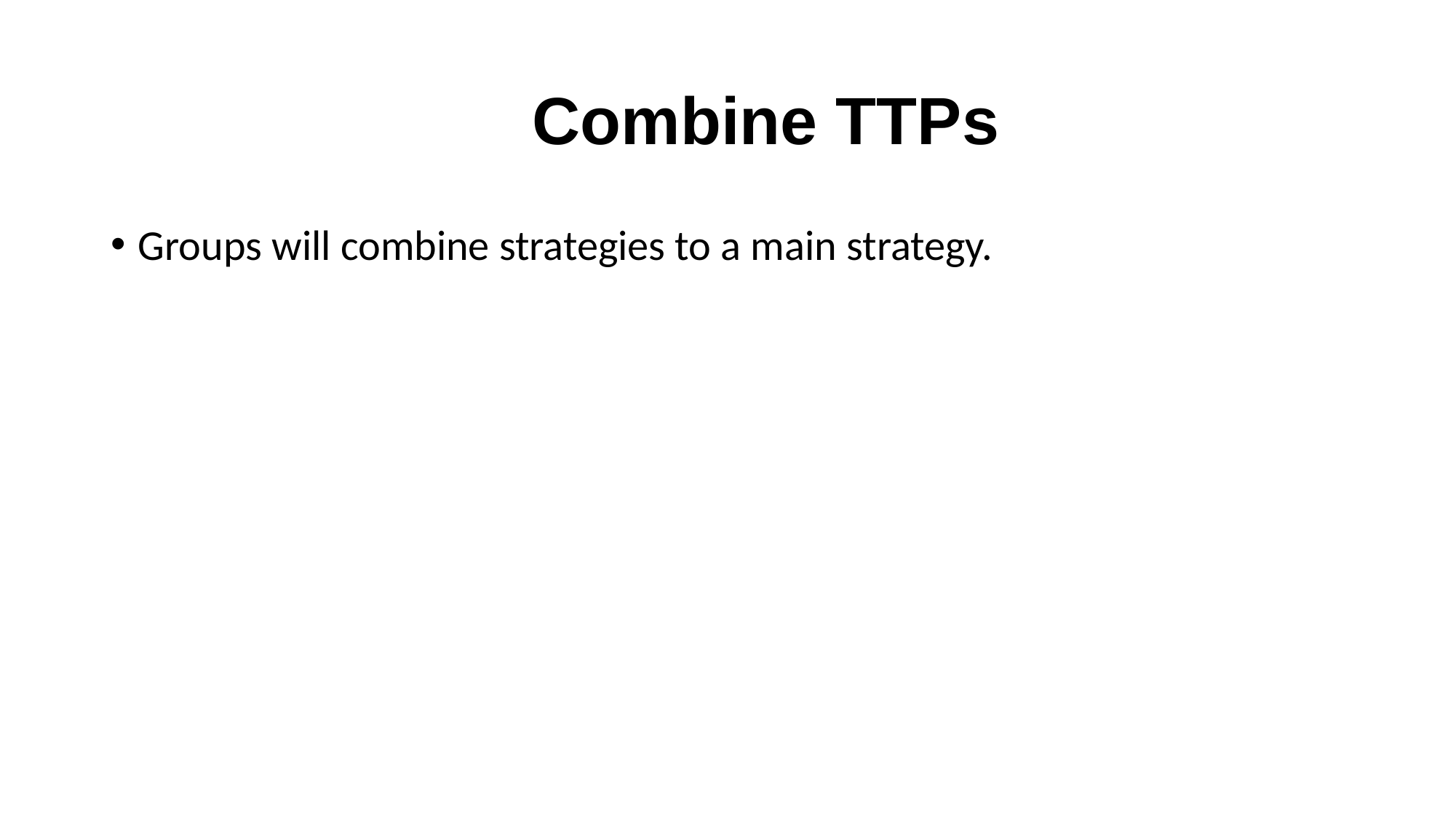

# Combine TTPs
Groups will combine strategies to a main strategy.